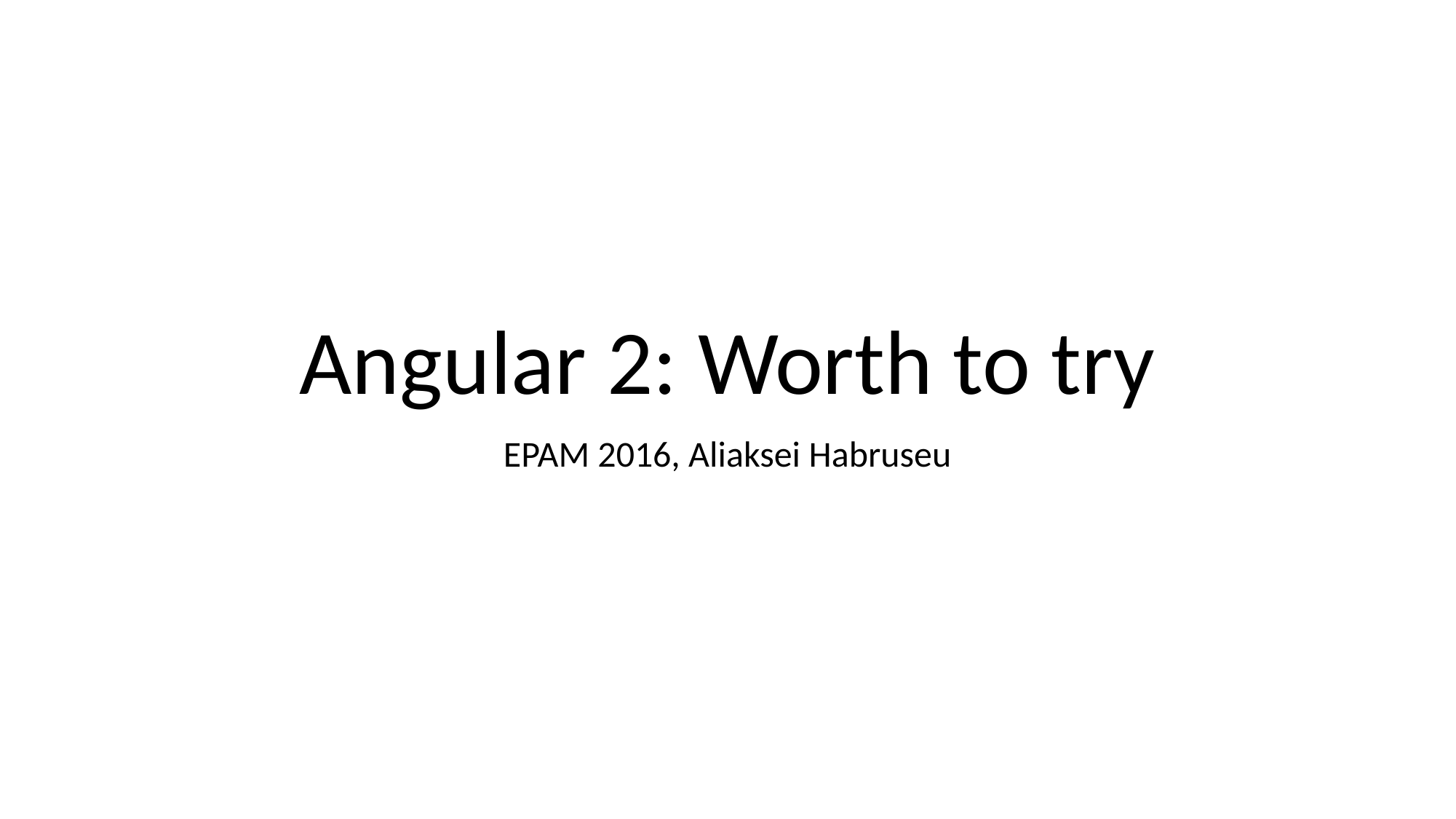

# Angular 2: Worth to try
EPAM 2016, Aliaksei Habruseu